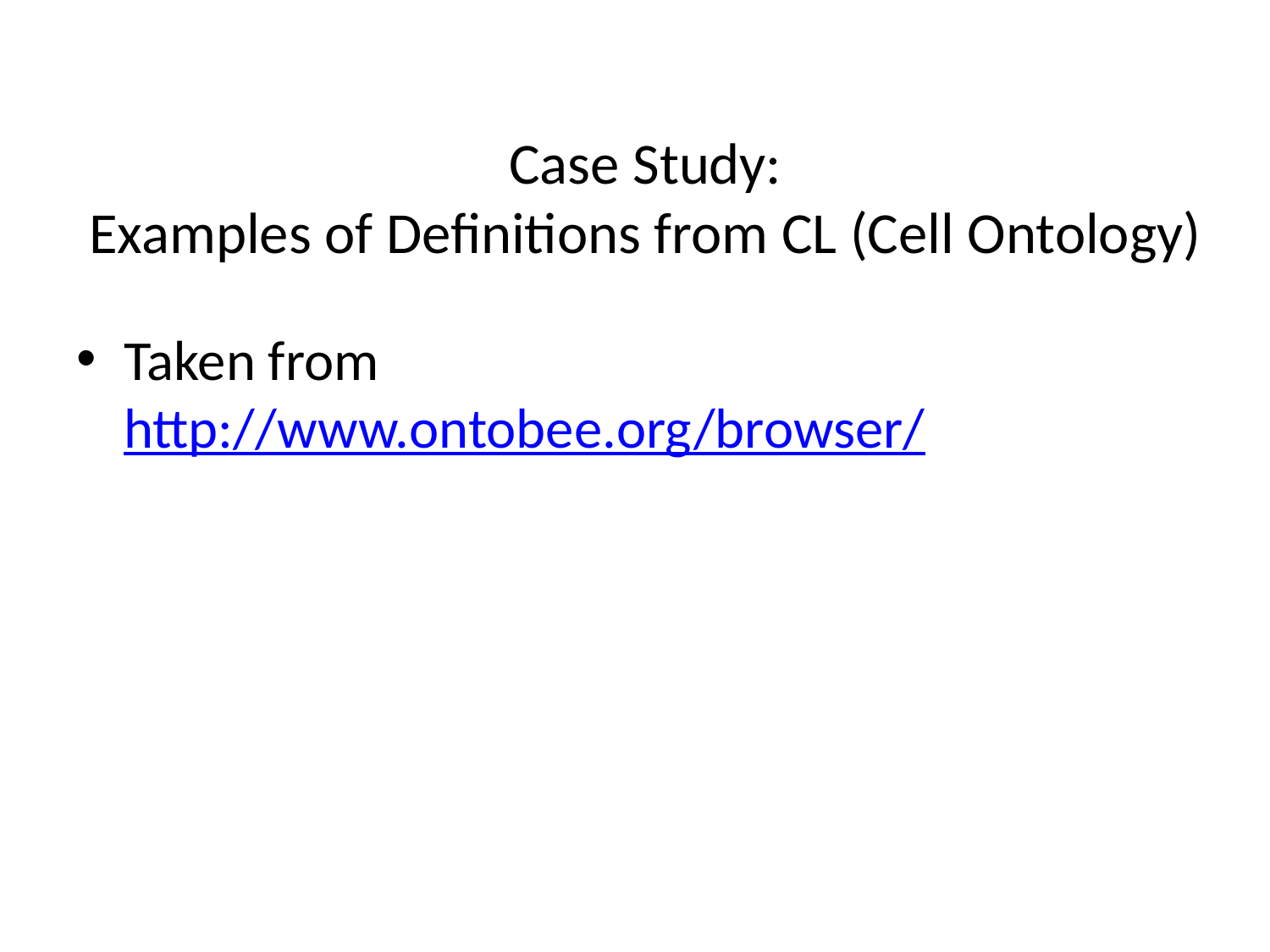

# Case Study: Examples of Definitions from CL (Cell Ontology)
Taken from http://www.ontobee.org/browser/